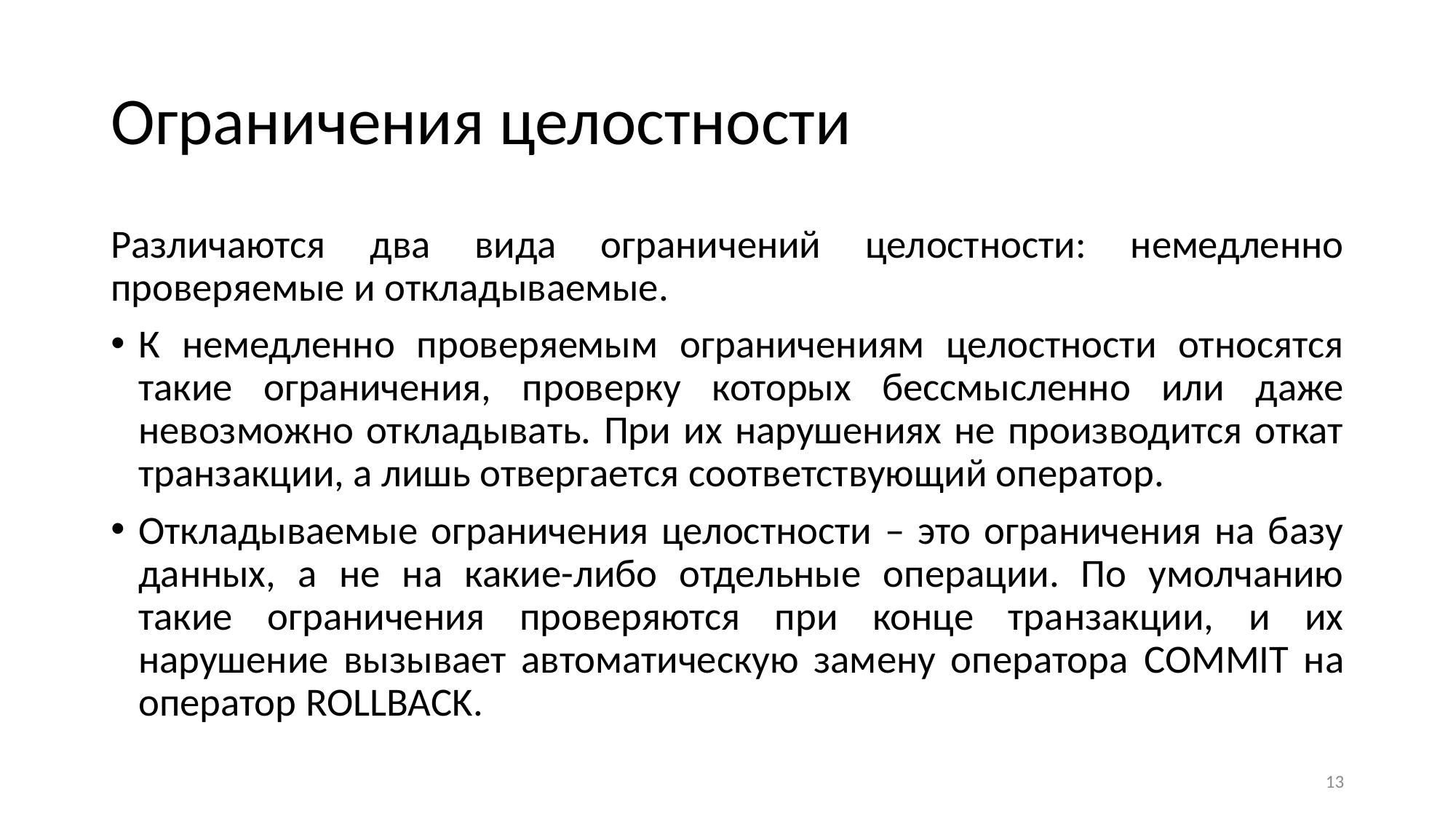

# Ограничения целостности
Различаются два вида ограничений целостности: немедленно проверяемые и откладываемые.
К немедленно проверяемым ограничениям целостности относятся такие ограничения, проверку которых бессмысленно или даже невозможно откладывать. При их нарушениях не производится откат транзакции, а лишь отвергается соответствующий оператор.
Откладываемые ограничения целостности – это ограничения на базу данных, а не на какие-либо отдельные операции. По умолчанию такие ограничения проверяются при конце транзакции, и их нарушение вызывает автоматическую замену оператора COMMIT на оператор ROLLBACK.

13